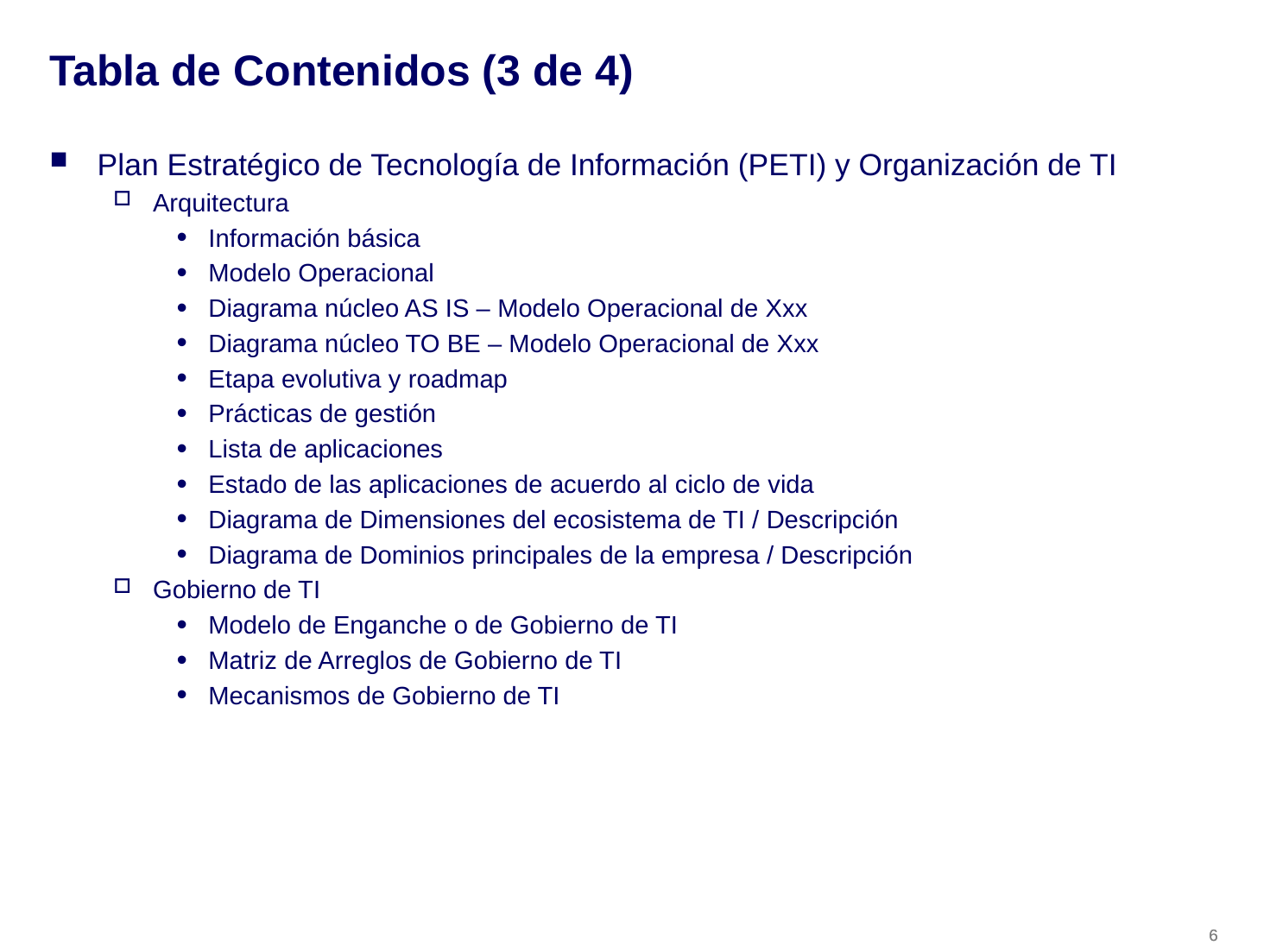

# Tabla de Contenidos (3 de 4)
Plan Estratégico de Tecnología de Información (PETI) y Organización de TI
Arquitectura
Información básica
Modelo Operacional
Diagrama núcleo AS IS – Modelo Operacional de Xxx
Diagrama núcleo TO BE – Modelo Operacional de Xxx
Etapa evolutiva y roadmap
Prácticas de gestión
Lista de aplicaciones
Estado de las aplicaciones de acuerdo al ciclo de vida
Diagrama de Dimensiones del ecosistema de TI / Descripción
Diagrama de Dominios principales de la empresa / Descripción
Gobierno de TI
Modelo de Enganche o de Gobierno de TI
Matriz de Arreglos de Gobierno de TI
Mecanismos de Gobierno de TI